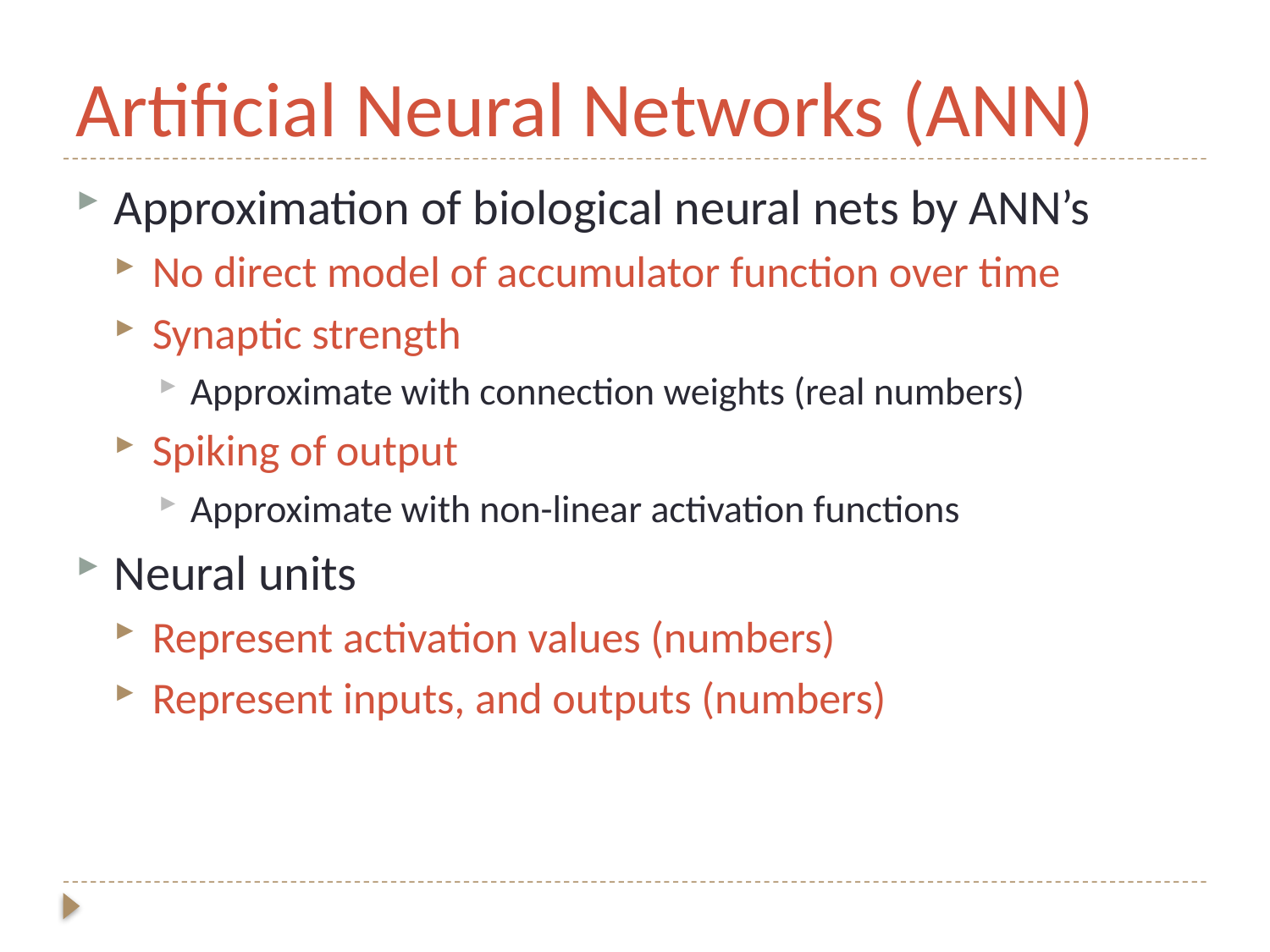

# Artificial Neural Networks (ANN)
Approximation of biological neural nets by ANN’s
No direct model of accumulator function over time
Synaptic strength
Approximate with connection weights (real numbers)
Spiking of output
Approximate with non-linear activation functions
Neural units
Represent activation values (numbers)
Represent inputs, and outputs (numbers)